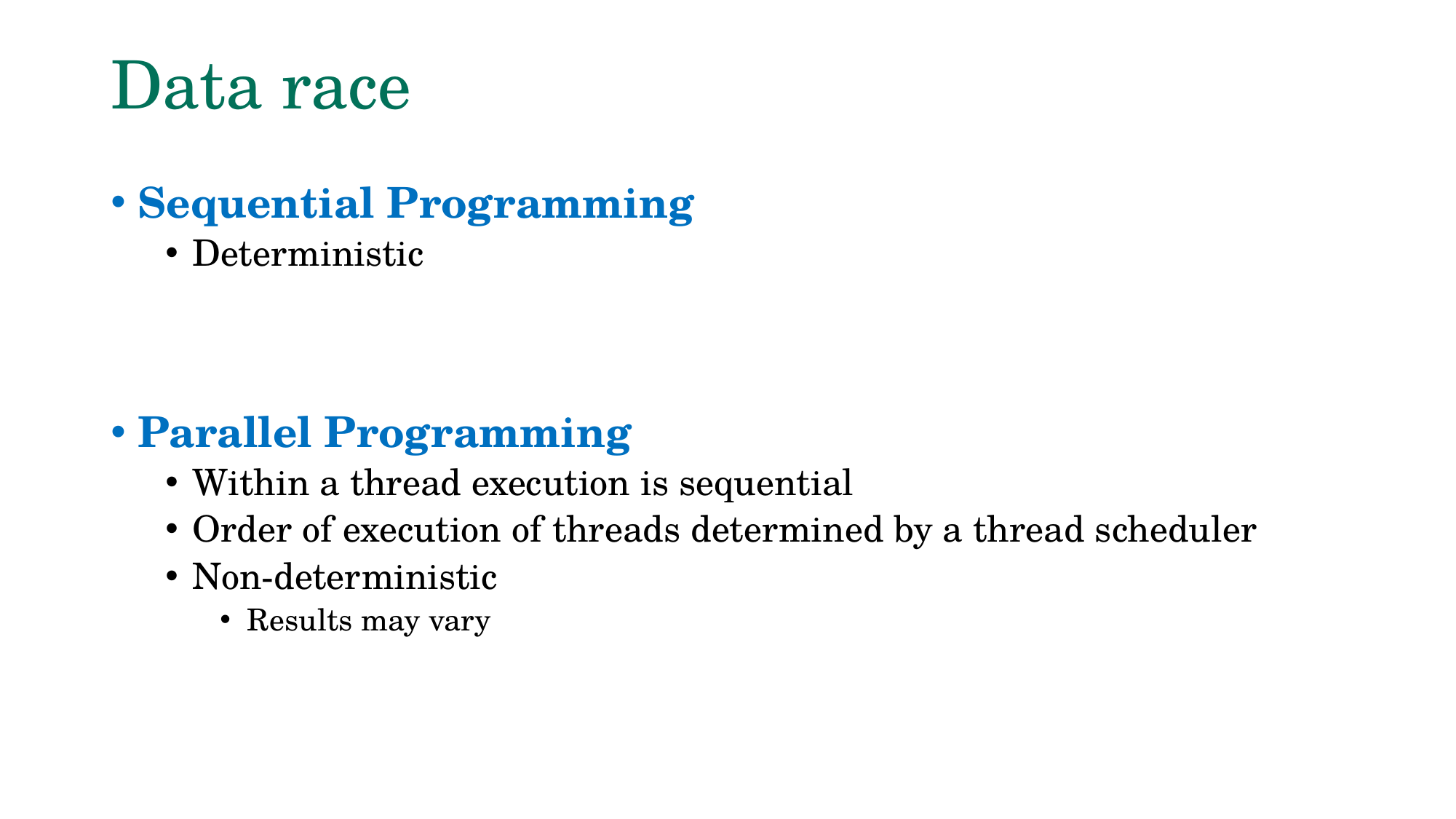

# Data race
Sequential Programming
Deterministic

Parallel Programming
Within a thread execution is sequential
Order of execution of threads determined by a thread scheduler
Non-deterministic
Results may vary